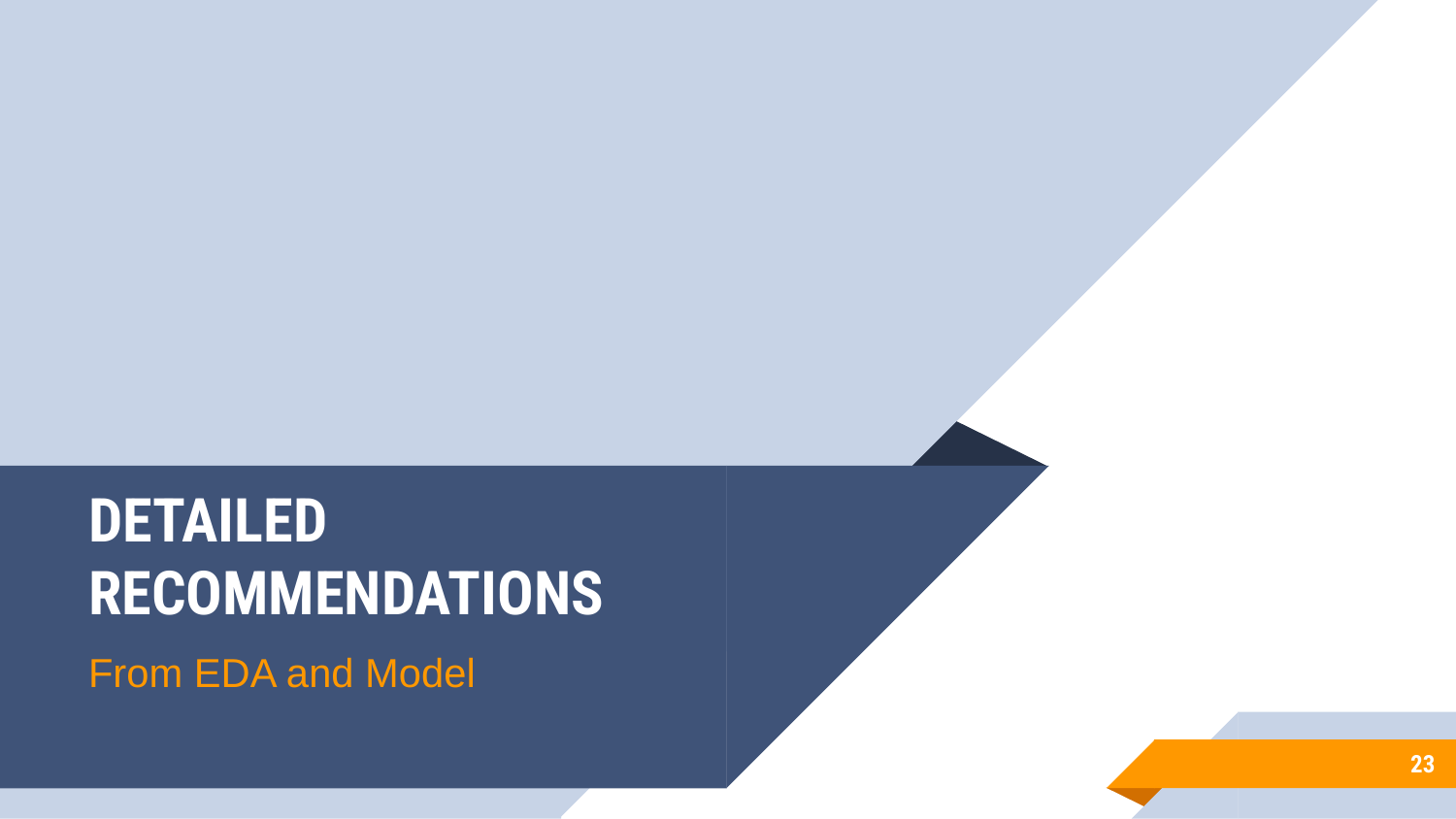

# DETAILED RECOMMENDATIONS
From EDA and Model
23